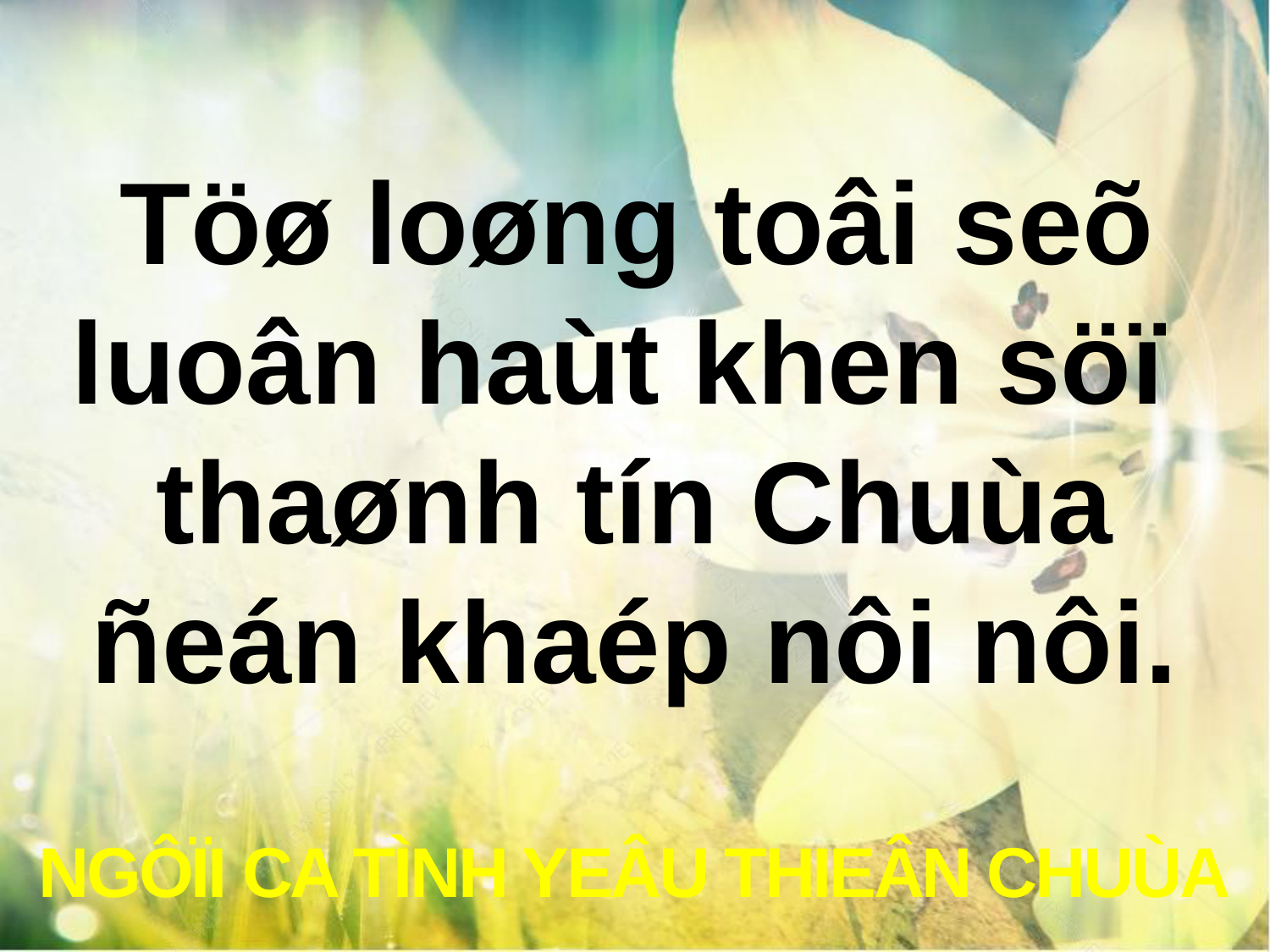

Töø loøng toâi seõ
luoân haùt khen söï
thaønh tín Chuùa ñeán khaép nôi nôi.
NGÔÏI CA TÌNH YEÂU THIEÂN CHUÙA